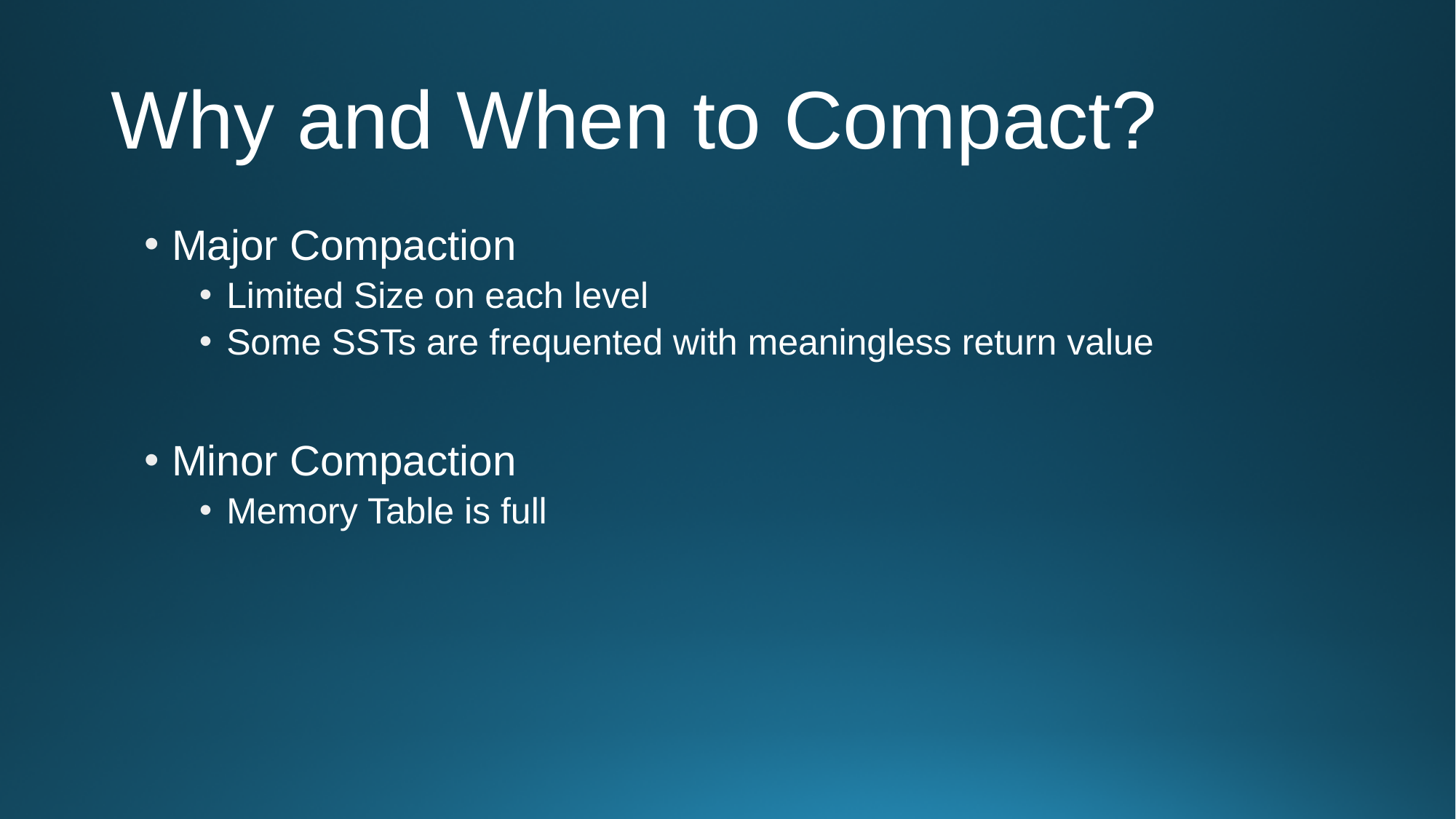

# Why and When to Compact?
Major Compaction
Limited Size on each level
Some SSTs are frequented with meaningless return value

Minor Compaction
Memory Table is full